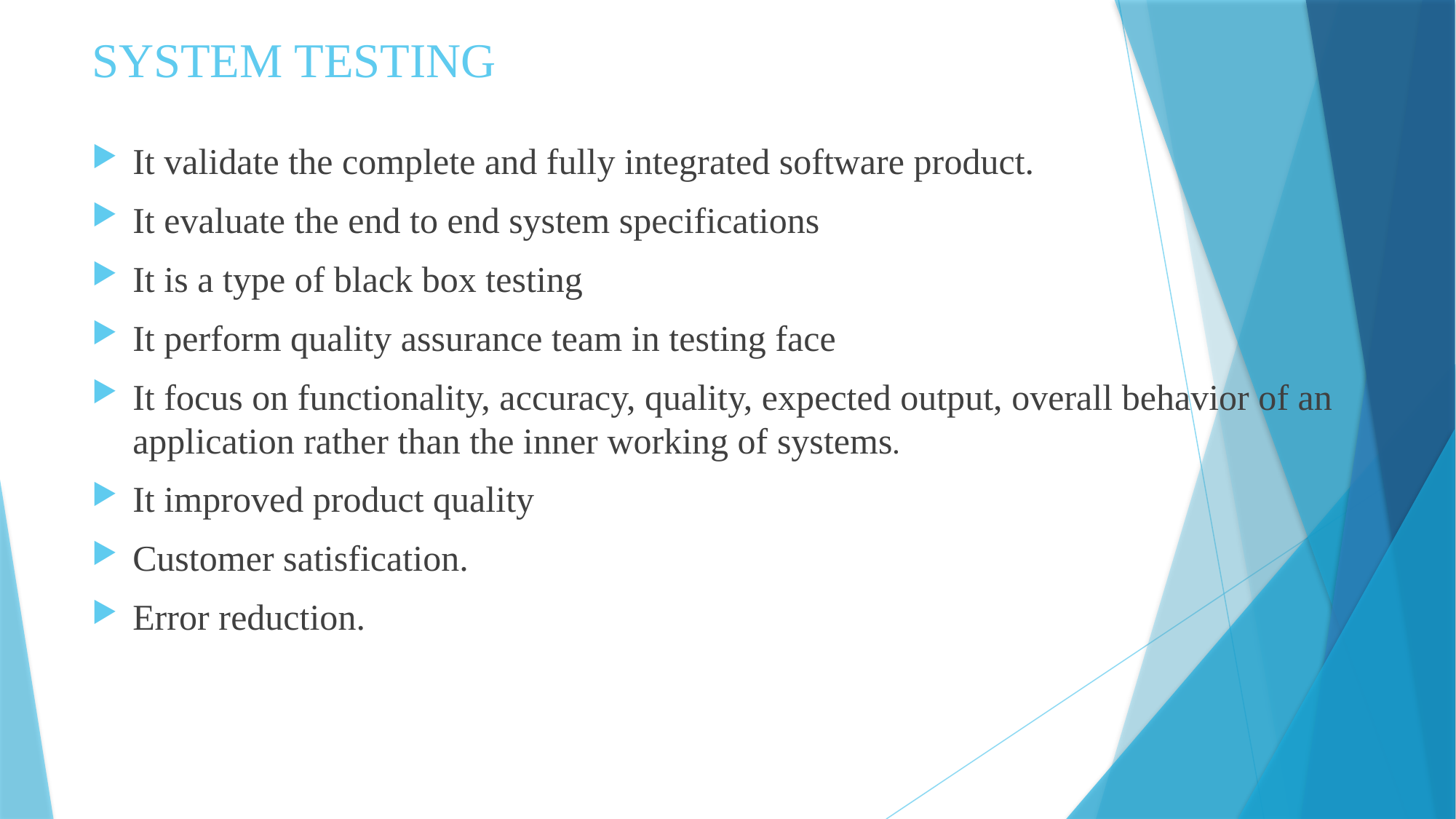

# SYSTEM TESTING
It validate the complete and fully integrated software product.
It evaluate the end to end system specifications
It is a type of black box testing
It perform quality assurance team in testing face
It focus on functionality, accuracy, quality, expected output, overall behavior of an application rather than the inner working of systems.
It improved product quality
Customer satisfication.
Error reduction.